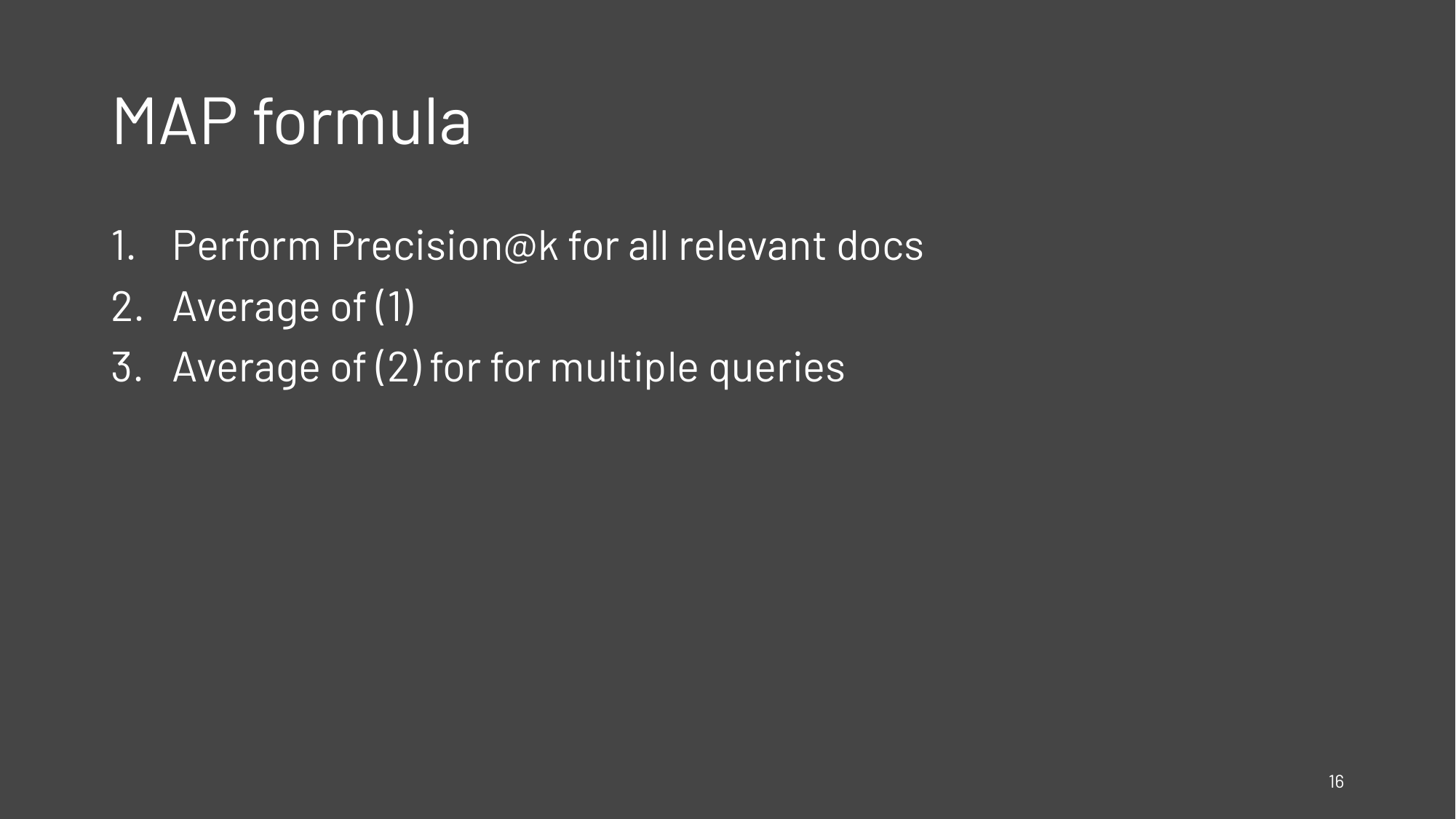

# MAP formula
Perform Precision@k for all relevant docs
Average of (1)
Average of (2) for for multiple queries
16